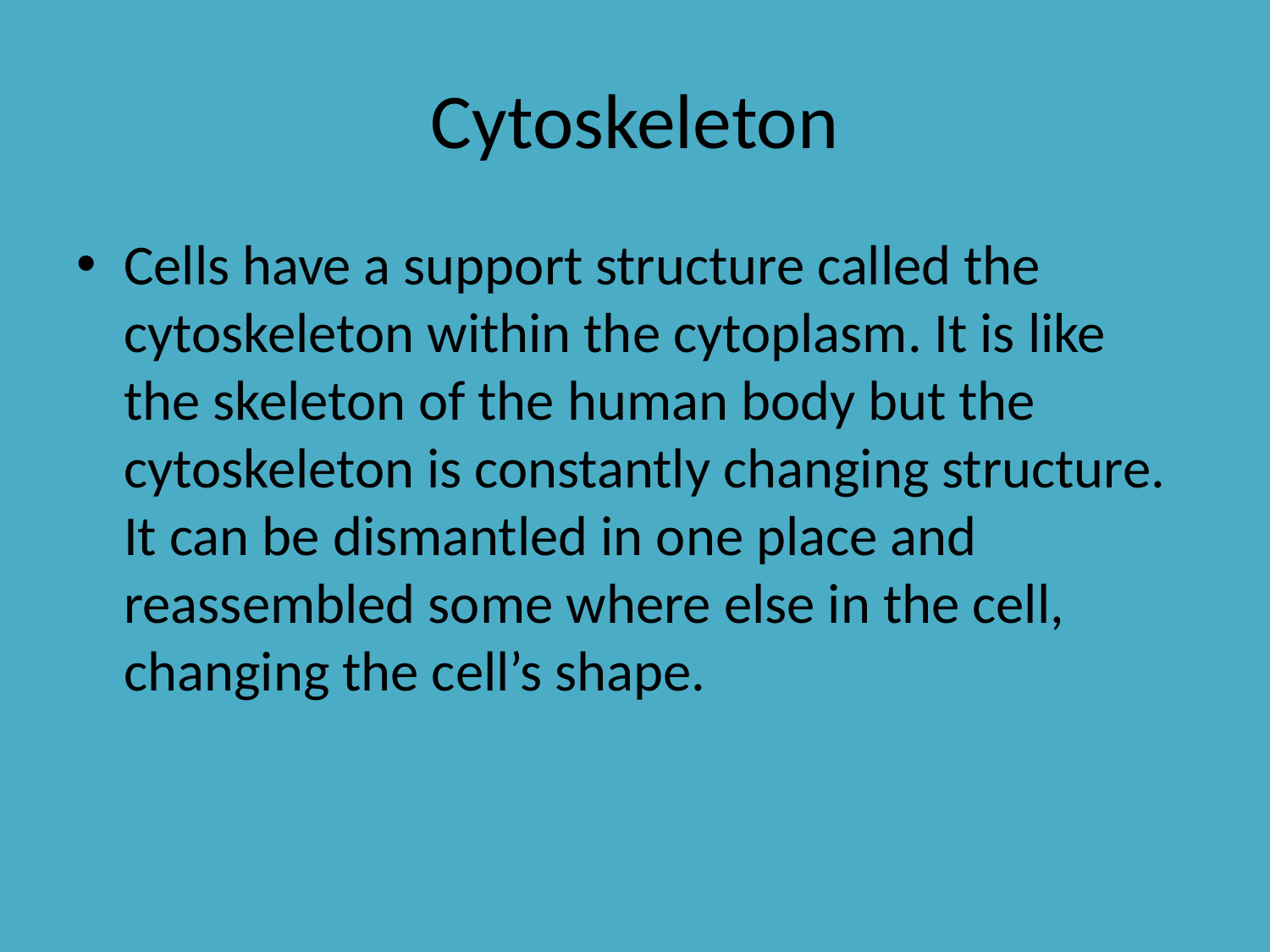

# Cytoskeleton
Cells have a support structure called the cytoskeleton within the cytoplasm. It is like the skeleton of the human body but the cytoskeleton is constantly changing structure. It can be dismantled in one place and reassembled some where else in the cell, changing the cell’s shape.